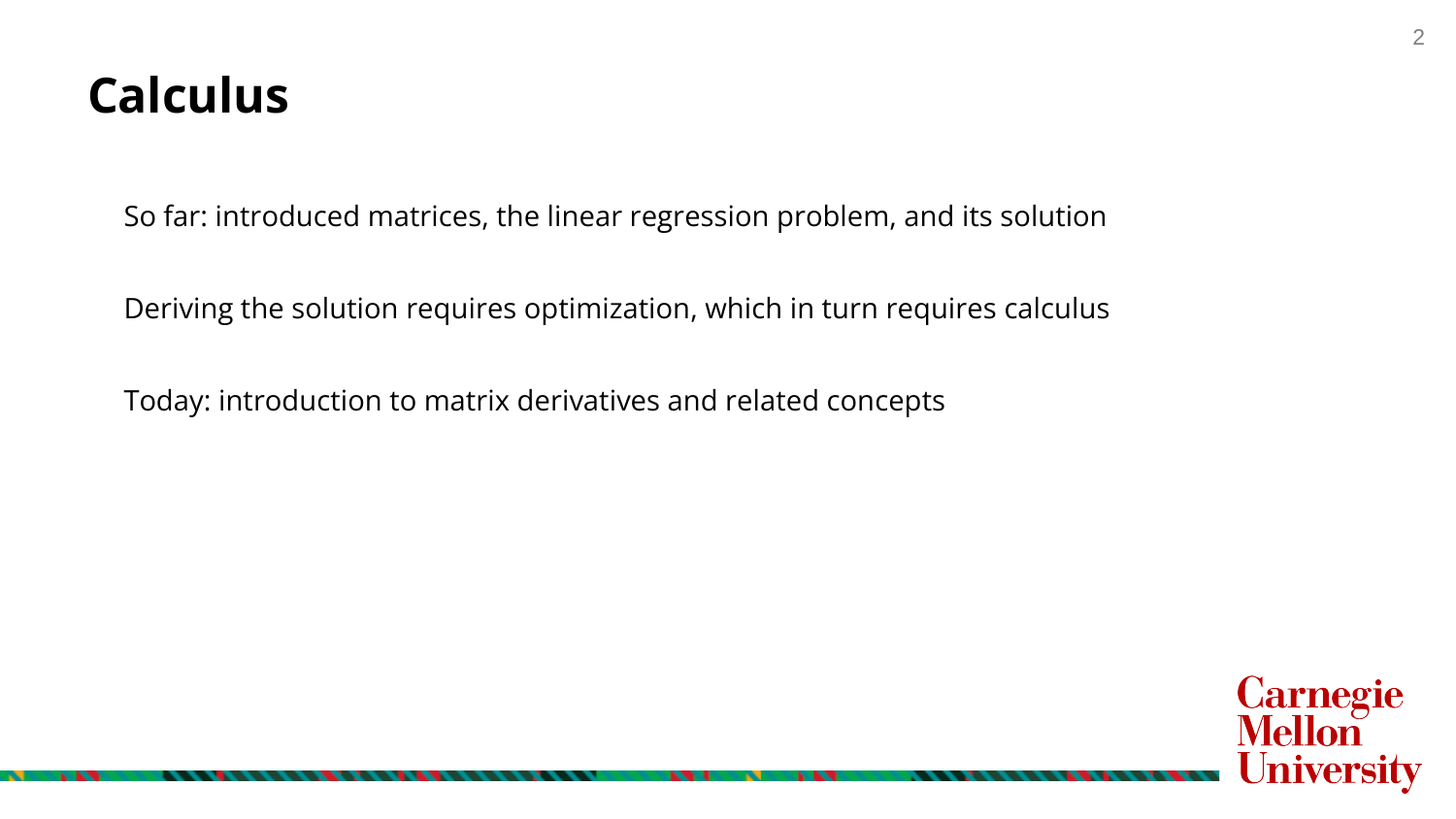

# Calculus
So far: introduced matrices, the linear regression problem, and its solution

Deriving the solution requires optimization, which in turn requires calculus

Today: introduction to matrix derivatives and related concepts